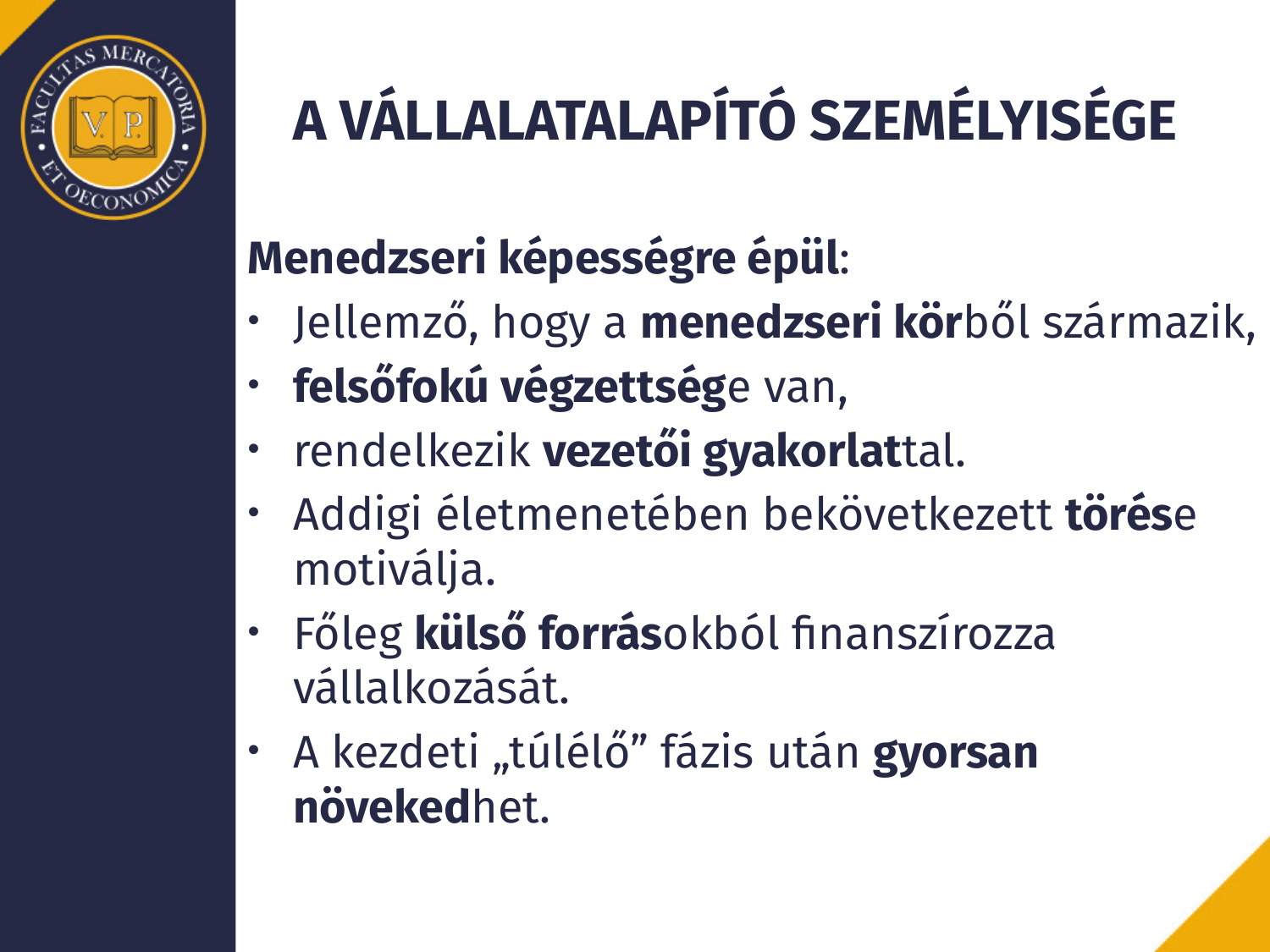

# A VÁLLALATALAPÍTÓ SZEMÉLYISÉGE
Menedzseri képességre épül:
Jellemző, hogy a menedzseri körből származik,
felsőfokú végzettsége van,
rendelkezik vezetői gyakorlattal.
Addigi életmenetében bekövetkezett törése motiválja.
Főleg külső forrásokból finanszírozza vállalkozását.
A kezdeti „túlélő” fázis után gyorsan növekedhet.